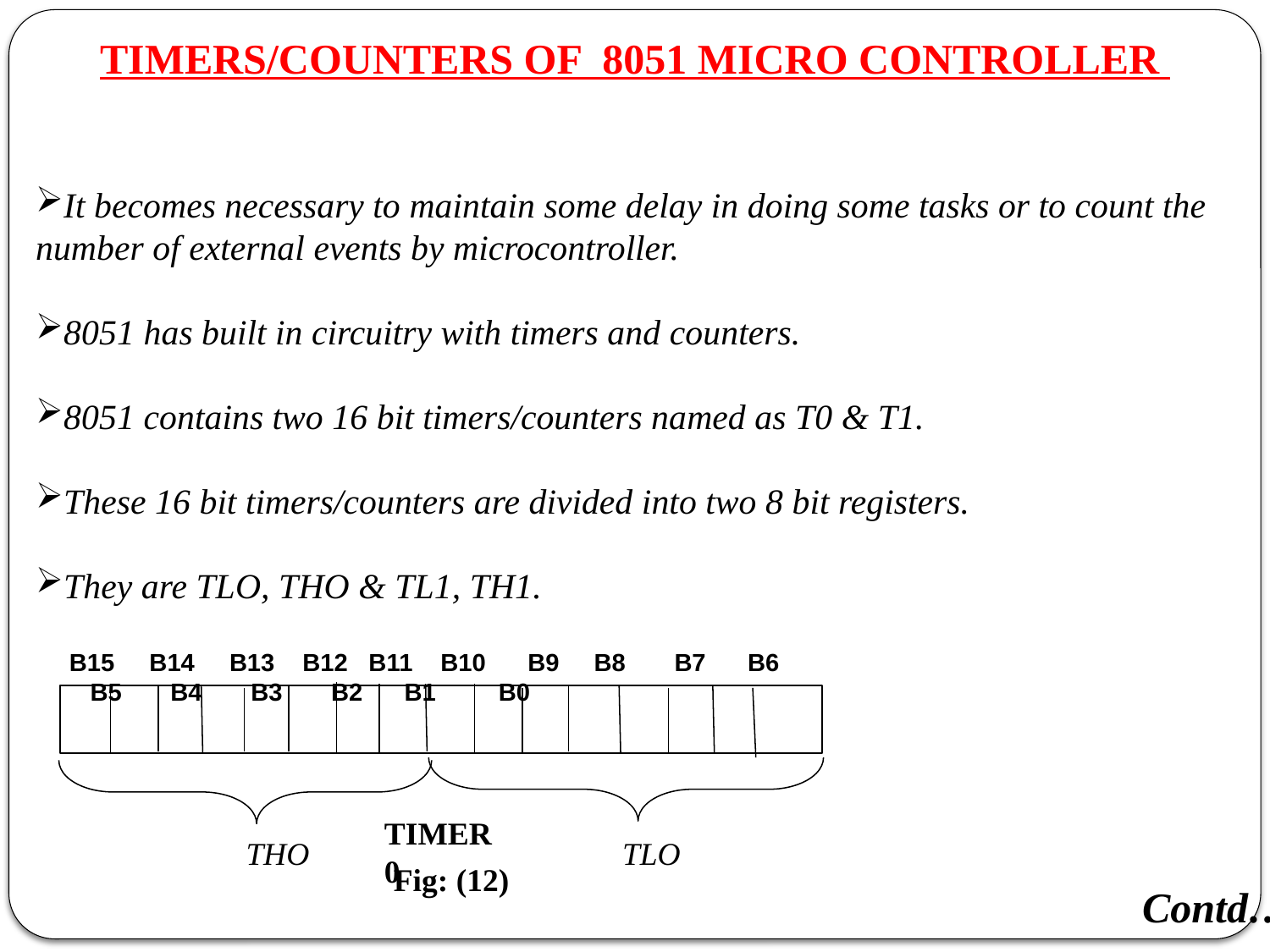

TIMERS/COUNTERS OF  8051 MICRO CONTROLLER
It becomes necessary to maintain some delay in doing some tasks or to count the number of external events by microcontroller.

8051 has built in circuitry with timers and counters.

8051 contains two 16 bit timers/counters named as T0 & T1.

These 16 bit timers/counters are divided into two 8 bit registers.

They are TLO, THO & TL1, TH1.

B15     B14     B13    B12   B11    B10      B9     B8       B7      B6       B5       B4       B3       B2      B1         B0

TIMER 0
THO
TLO
Fig: (12)
Contd….